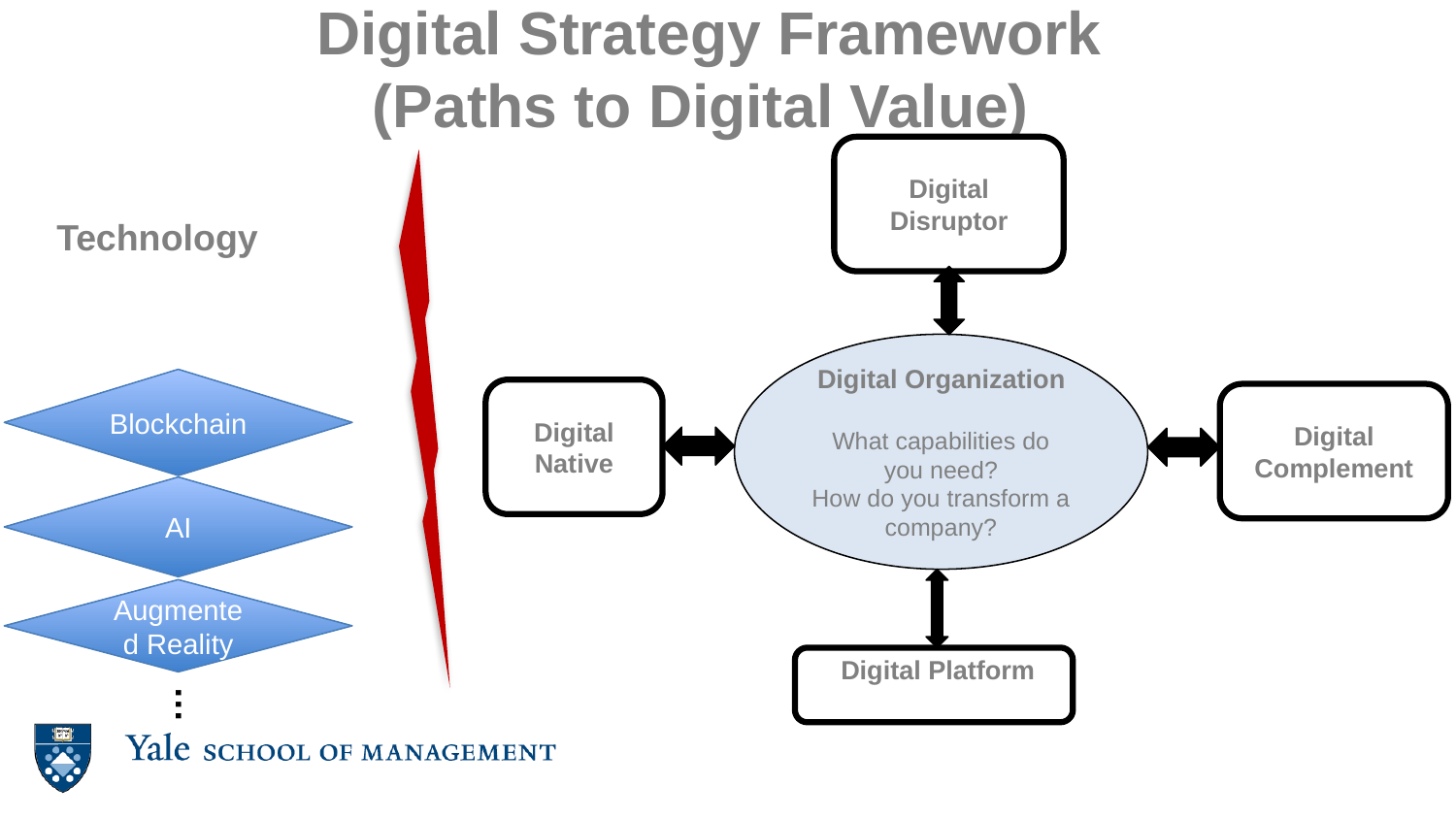

Digital Strategy Framework
(Paths to Digital Value)

Digital
Disruptor

Digital Organization

What capabilities do you need?
How do you transform a company?

Digital
Native

Digital
Complement

 Digital Platform

Technology

Blockchain

AI

Augmented Reality
…